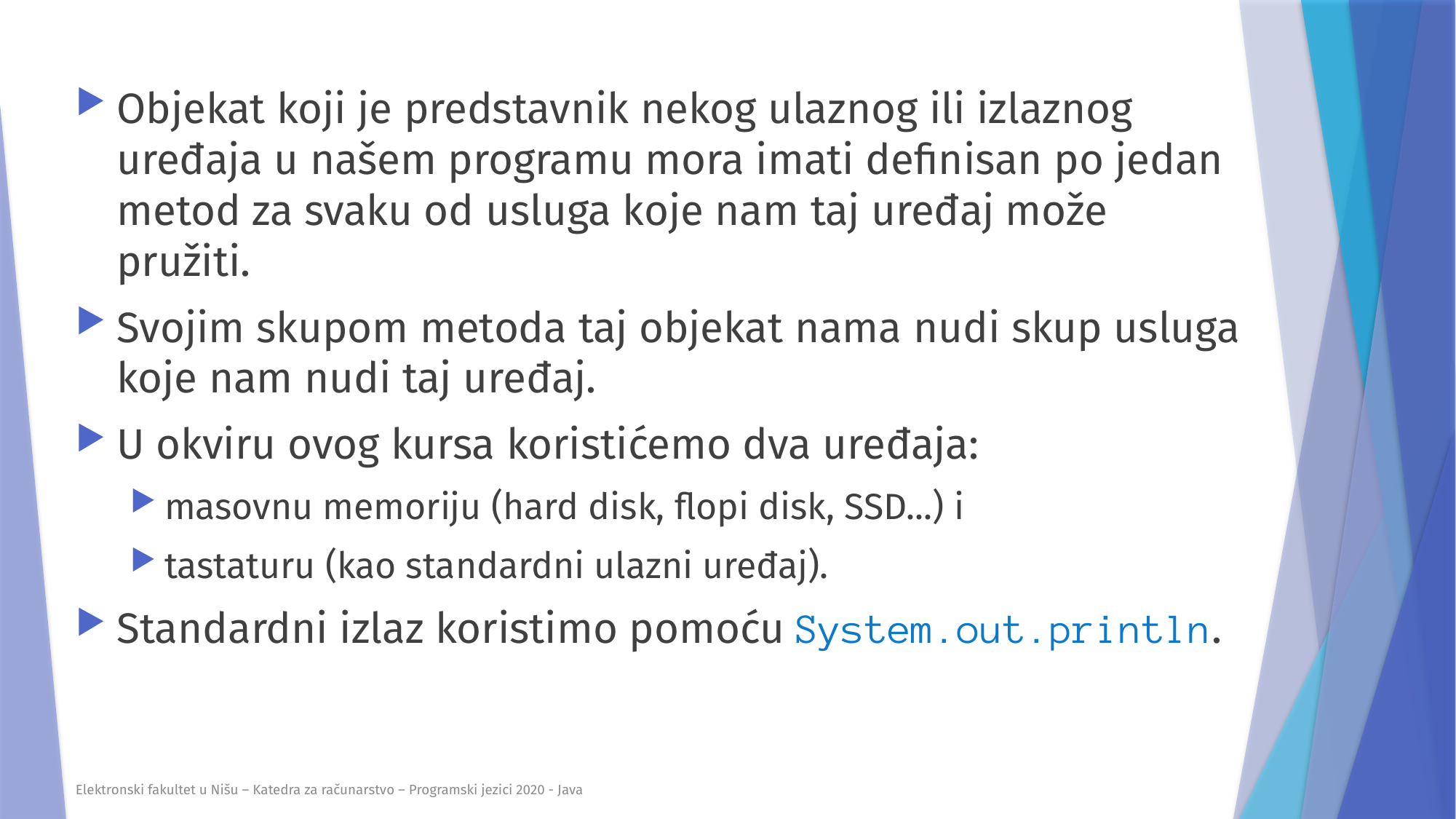

Objekat koji je predstavnik nekog ulaznog ili izlaznog uređaja u našem programu mora imati definisan po jedan metod za svaku od usluga koje nam taj uređaj može pružiti.
Svojim skupom metoda taj objekat nama nudi skup usluga koje nam nudi taj uređaj.
U okviru ovog kursa koristićemo dva uređaja:
masovnu memoriju (hard disk, flopi disk, SSD...) i
tastaturu (kao standardni ulazni uređaj).
Standardni izlaz koristimo pomoću System.out.println.
Elektronski fakultet u Nišu – Katedra za računarstvo – Programski jezici 2020 - Java